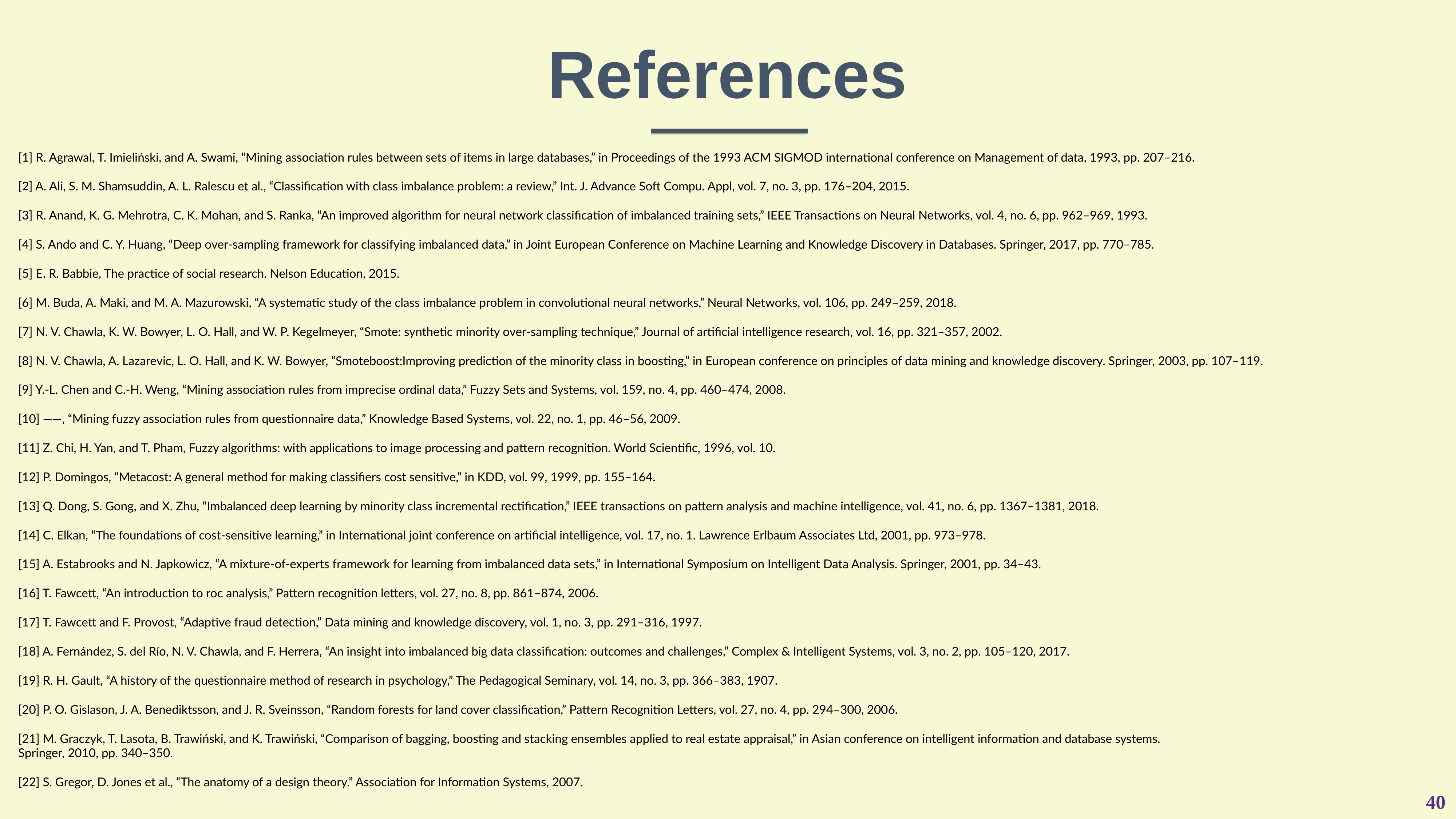

References

[1] R. Agrawal, T. Imieliński, and A. Swami, “Mining association rules between sets of items in large databases,” in Proceedings of the 1993 ACM SIGMOD international conference on Management of data, 1993, pp. 207–216.

[2] A. Ali, S. M. Shamsuddin, A. L. Ralescu et al., “Classification with class imbalance problem: a review,” Int. J. Advance Soft Compu. Appl, vol. 7, no. 3, pp. 176–204, 2015.

[3] R. Anand, K. G. Mehrotra, C. K. Mohan, and S. Ranka, “An improved algorithm for neural network classification of imbalanced training sets,” IEEE Transactions on Neural Networks, vol. 4, no. 6, pp. 962–969, 1993.

[4] S. Ando and C. Y. Huang, “Deep over-sampling framework for classifying imbalanced data,” in Joint European Conference on Machine Learning and Knowledge Discovery in Databases. Springer, 2017, pp. 770–785.

[5] E. R. Babbie, The practice of social research. Nelson Education, 2015.

[6] M. Buda, A. Maki, and M. A. Mazurowski, “A systematic study of the class imbalance problem in convolutional neural networks,” Neural Networks, vol. 106, pp. 249–259, 2018.

[7] N. V. Chawla, K. W. Bowyer, L. O. Hall, and W. P. Kegelmeyer, “Smote: synthetic minority over-sampling technique,” Journal of artificial intelligence research, vol. 16, pp. 321–357, 2002.

[8] N. V. Chawla, A. Lazarevic, L. O. Hall, and K. W. Bowyer, “Smoteboost:Improving prediction of the minority class in boosting,” in European conference on principles of data mining and knowledge discovery. Springer, 2003, pp. 107–119.

[9] Y.-L. Chen and C.-H. Weng, “Mining association rules from imprecise ordinal data,” Fuzzy Sets and Systems, vol. 159, no. 4, pp. 460–474, 2008.

[10] ——, “Mining fuzzy association rules from questionnaire data,” Knowledge Based Systems, vol. 22, no. 1, pp. 46–56, 2009.

[11] Z. Chi, H. Yan, and T. Pham, Fuzzy algorithms: with applications to image processing and pattern recognition. World Scientific, 1996, vol. 10.

[12] P. Domingos, “Metacost: A general method for making classifiers cost sensitive,” in KDD, vol. 99, 1999, pp. 155–164.

[13] Q. Dong, S. Gong, and X. Zhu, “Imbalanced deep learning by minority class incremental rectification,” IEEE transactions on pattern analysis and machine intelligence, vol. 41, no. 6, pp. 1367–1381, 2018.

[14] C. Elkan, “The foundations of cost-sensitive learning,” in International joint conference on artificial intelligence, vol. 17, no. 1. Lawrence Erlbaum Associates Ltd, 2001, pp. 973–978.

[15] A. Estabrooks and N. Japkowicz, “A mixture-of-experts framework for learning from imbalanced data sets,” in International Symposium on Intelligent Data Analysis. Springer, 2001, pp. 34–43.

[16] T. Fawcett, “An introduction to roc analysis,” Pattern recognition letters, vol. 27, no. 8, pp. 861–874, 2006.

[17] T. Fawcett and F. Provost, “Adaptive fraud detection,” Data mining and knowledge discovery, vol. 1, no. 3, pp. 291–316, 1997.

[18] A. Fernández, S. del Rı́o, N. V. Chawla, and F. Herrera, “An insight into imbalanced big data classification: outcomes and challenges,” Complex & Intelligent Systems, vol. 3, no. 2, pp. 105–120, 2017.

[19] R. H. Gault, “A history of the questionnaire method of research in psychology,” The Pedagogical Seminary, vol. 14, no. 3, pp. 366–383, 1907.

[20] P. O. Gislason, J. A. Benediktsson, and J. R. Sveinsson, “Random forests for land cover classification,” Pattern Recognition Letters, vol. 27, no. 4, pp. 294–300, 2006.

[21] M. Graczyk, T. Lasota, B. Trawiński, and K. Trawiński, “Comparison of bagging, boosting and stacking ensembles applied to real estate appraisal,” in Asian conference on intelligent information and database systems.
Springer, 2010, pp. 340–350.

[22] S. Gregor, D. Jones et al., “The anatomy of a design theory.” Association for Information Systems, 2007.